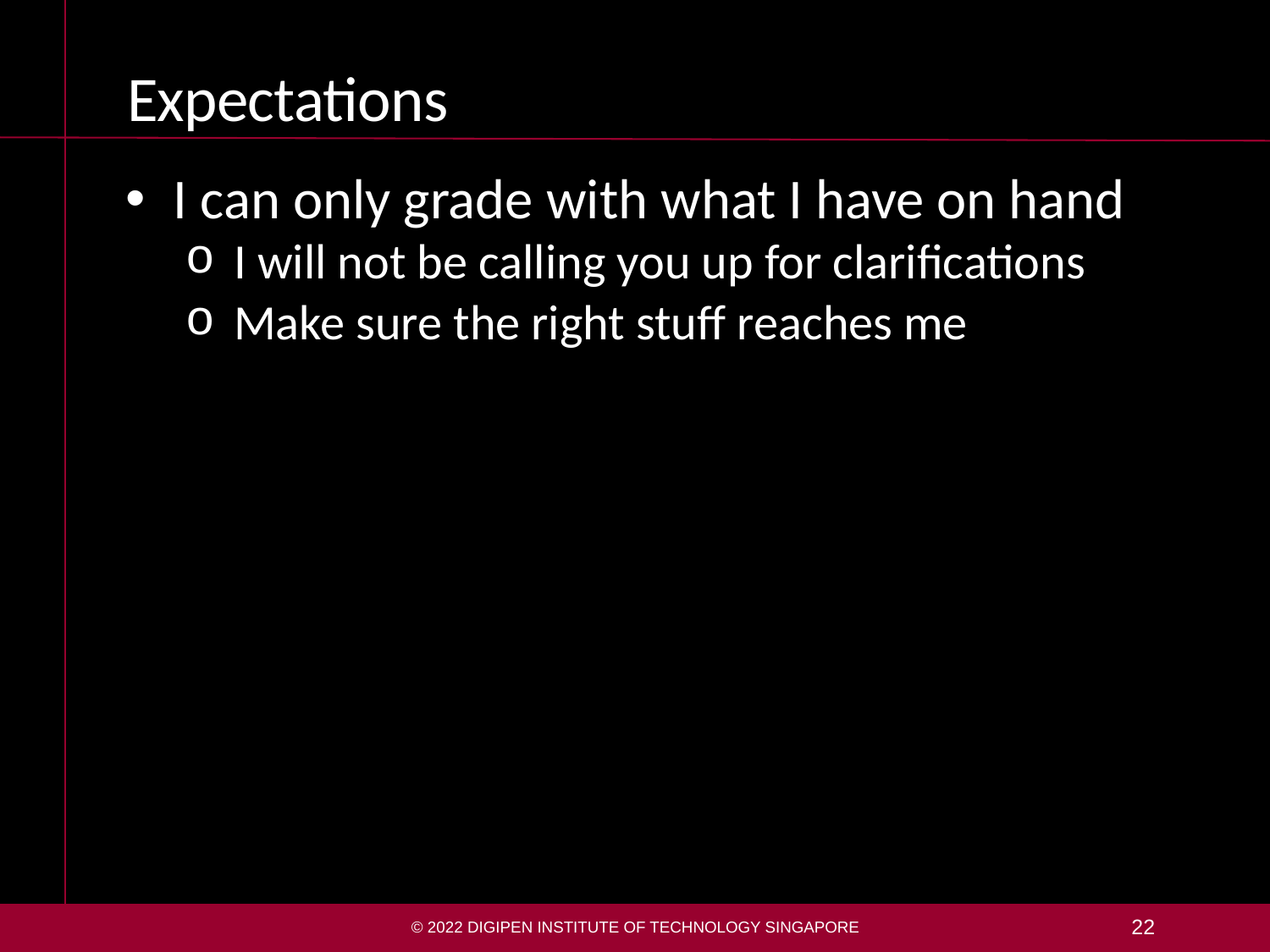

# Expectations
I can only grade with what I have on hand
I will not be calling you up for clarifications
Make sure the right stuff reaches me
© 2022 DigiPen Institute of Technology Singapore
22